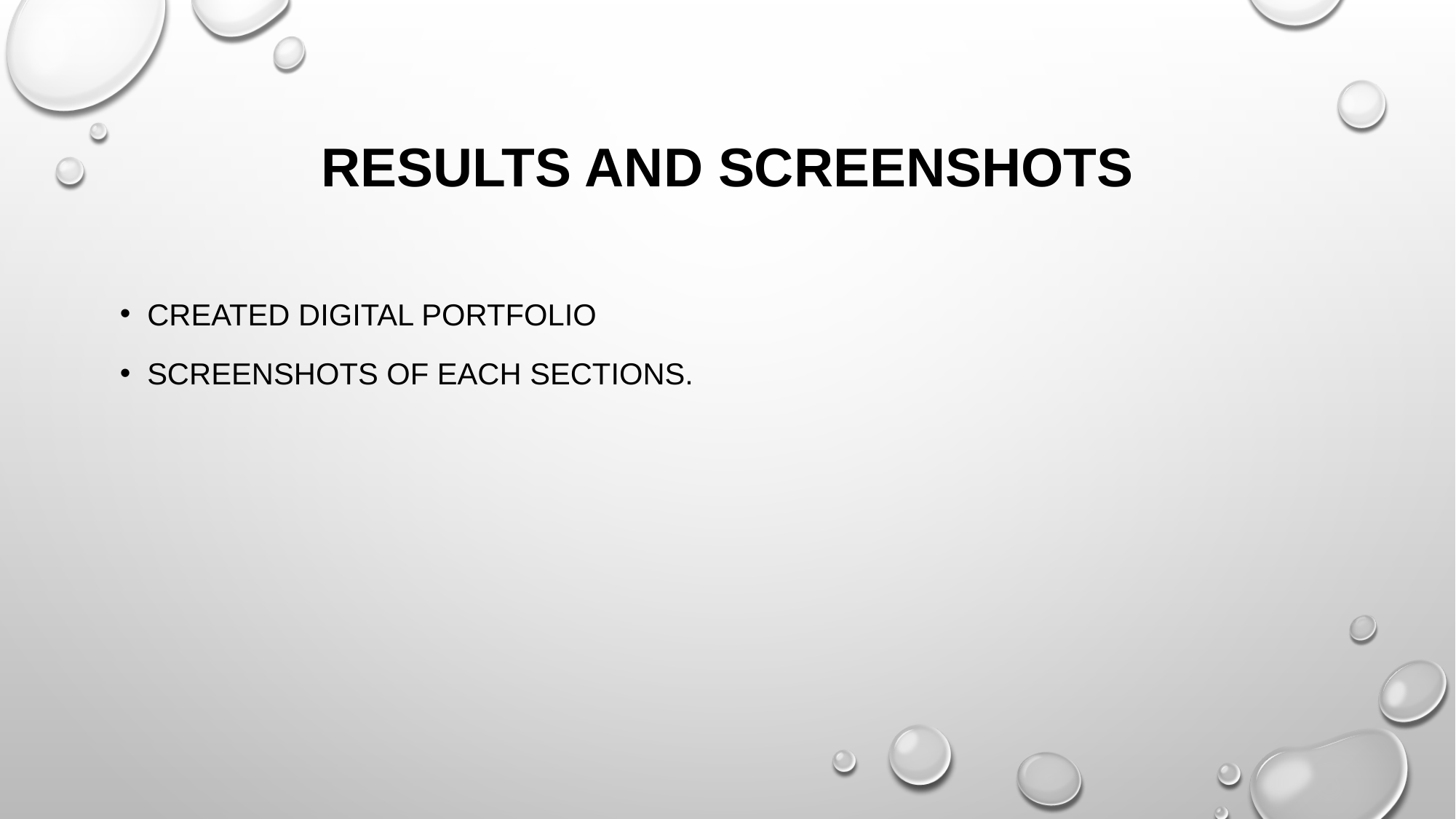

# Results and screenshots
Created digital portfolio
Screenshots of each sections.